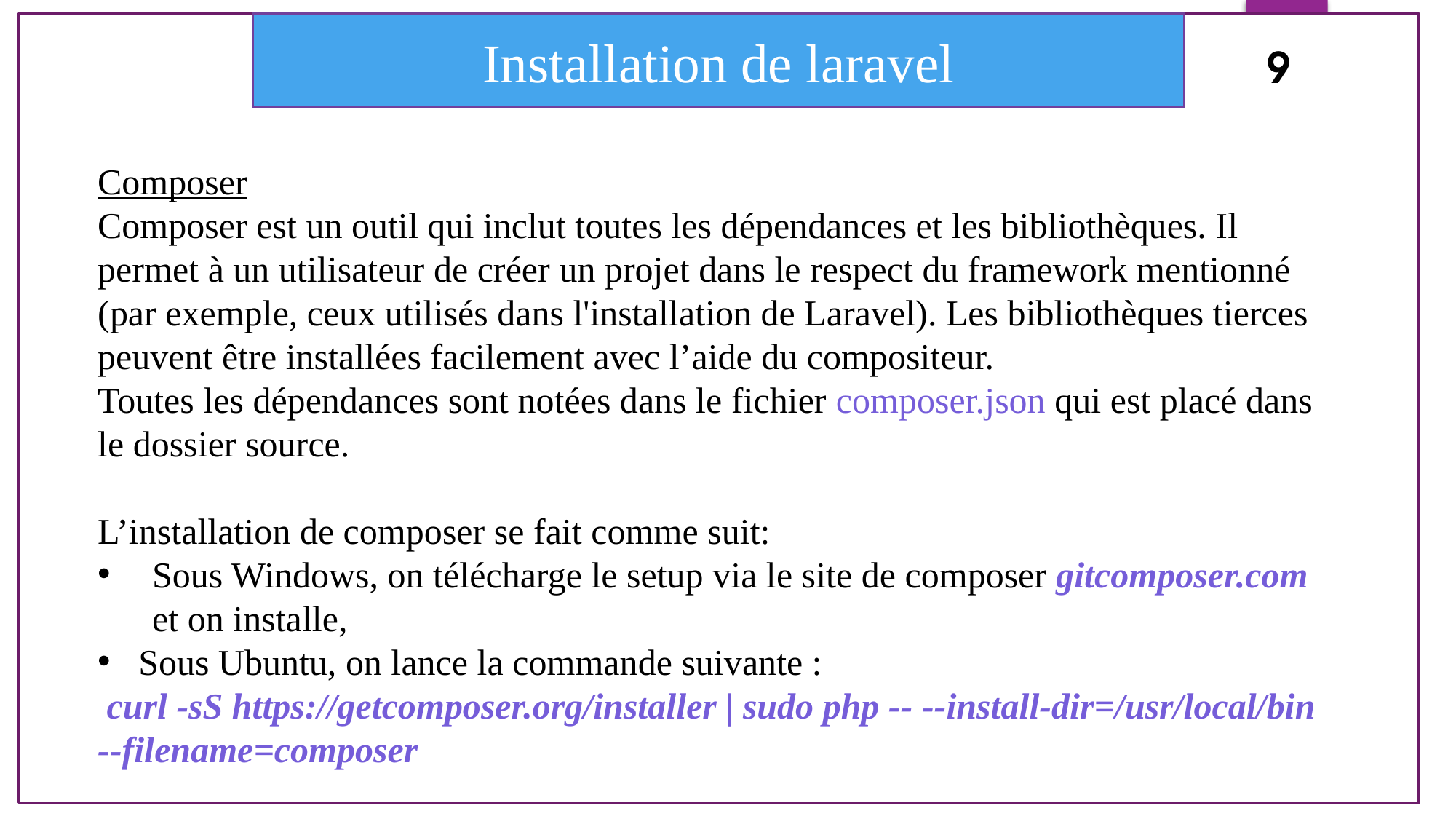

Installation de laravel
9
9
Composer
Composer est un outil qui inclut toutes les dépendances et les bibliothèques. Il permet à un utilisateur de créer un projet dans le respect du framework mentionné (par exemple, ceux utilisés dans l'installation de Laravel). Les bibliothèques tierces peuvent être installées facilement avec l’aide du compositeur.
Toutes les dépendances sont notées dans le fichier composer.json qui est placé dans le dossier source.

L’installation de composer se fait comme suit:
Sous Windows, on télécharge le setup via le site de composer gitcomposer.com et on installe,
Sous Ubuntu, on lance la commande suivante :
 curl -sS https://getcomposer.org/installer | sudo php -- --install-dir=/usr/local/bin --filename=composer